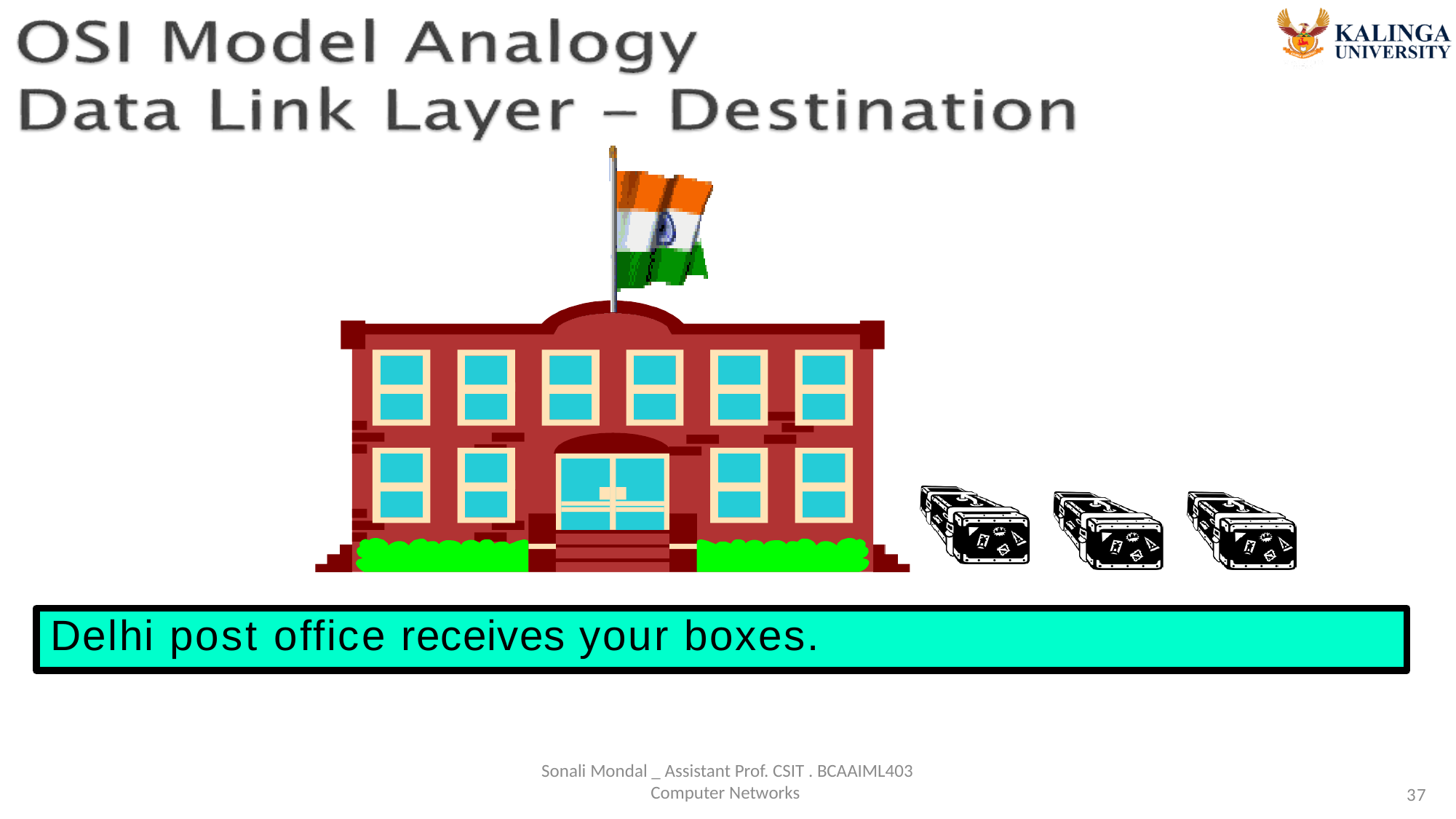

Delhi post office receives your boxes.
Sonali Mondal _ Assistant Prof. CSIT . BCAAIML403 Computer Networks
37